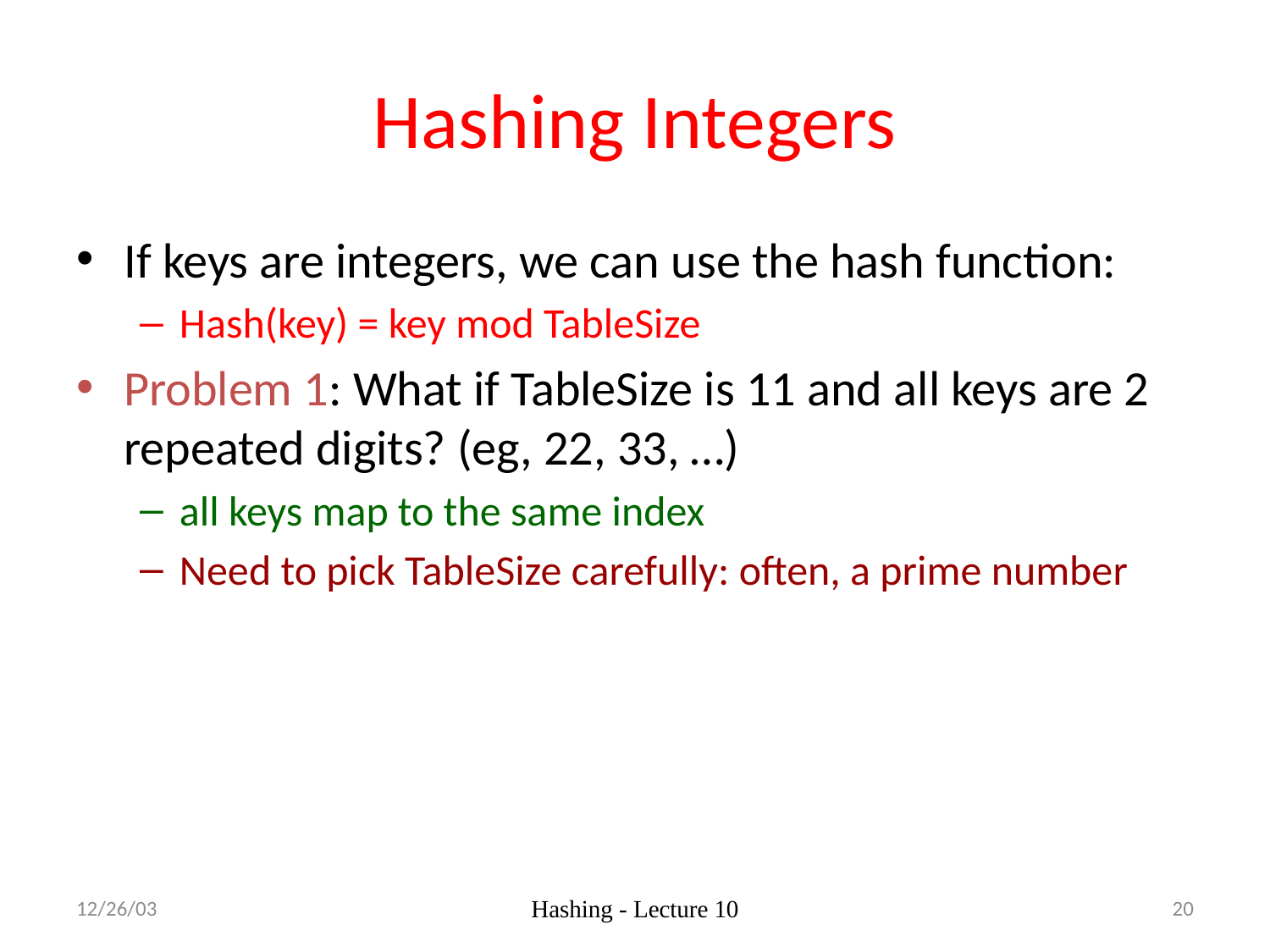

# Hashing Integers
If keys are integers, we can use the hash function:
Hash(key) = key mod TableSize
Problem 1: What if TableSize is 11 and all keys are 2 repeated digits? (eg, 22, 33, …)
all keys map to the same index
Need to pick TableSize carefully: often, a prime number
12/26/03
Hashing - Lecture 10
20